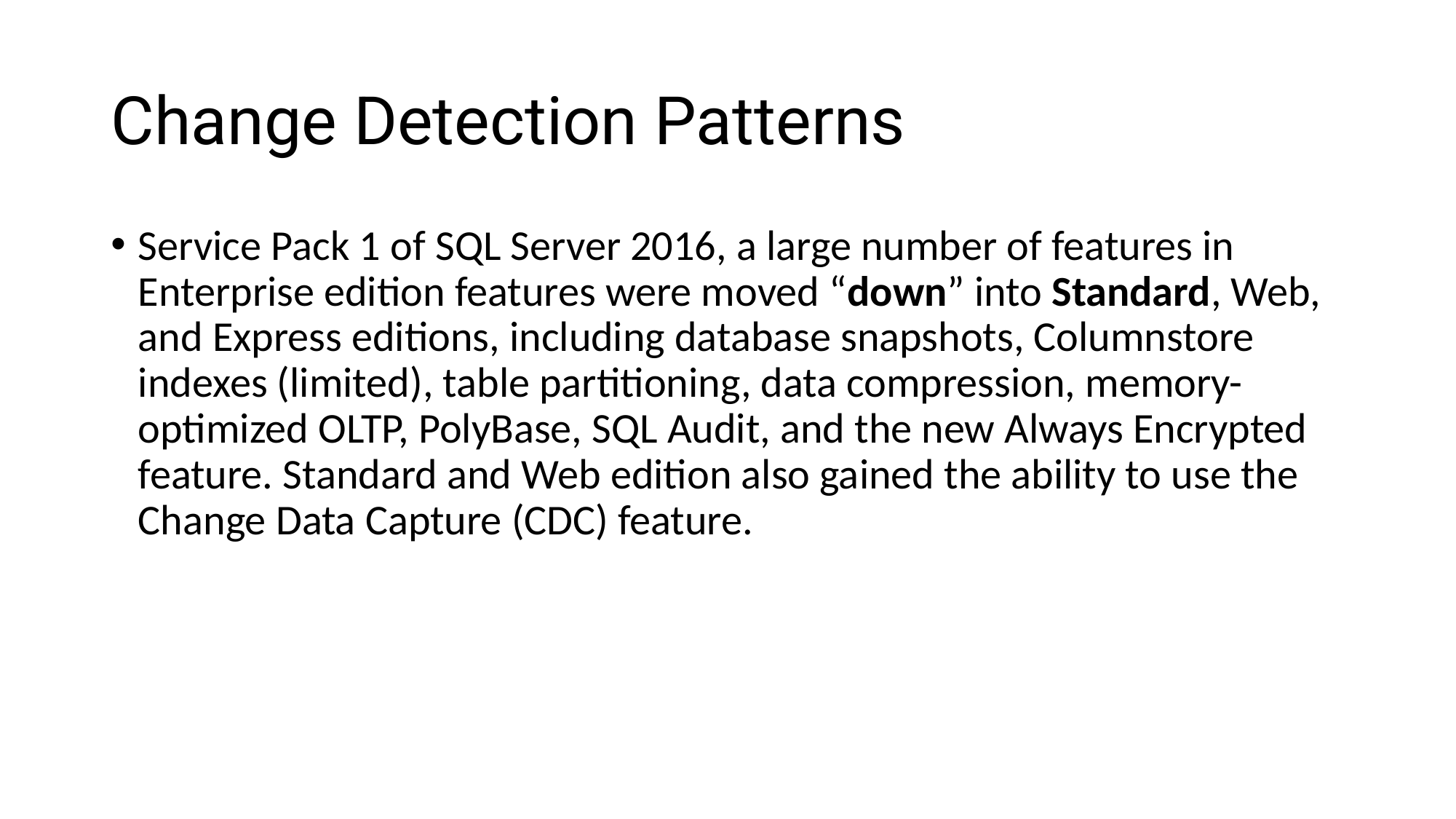

# Change Detection Patterns
Service Pack 1 of SQL Server 2016, a large number of features in Enterprise edition features were moved “down” into Standard, Web, and Express editions, including database snapshots, Columnstore indexes (limited), table partitioning, data compression, memory-optimized OLTP, PolyBase, SQL Audit, and the new Always Encrypted feature. Standard and Web edition also gained the ability to use the Change Data Capture (CDC) feature.